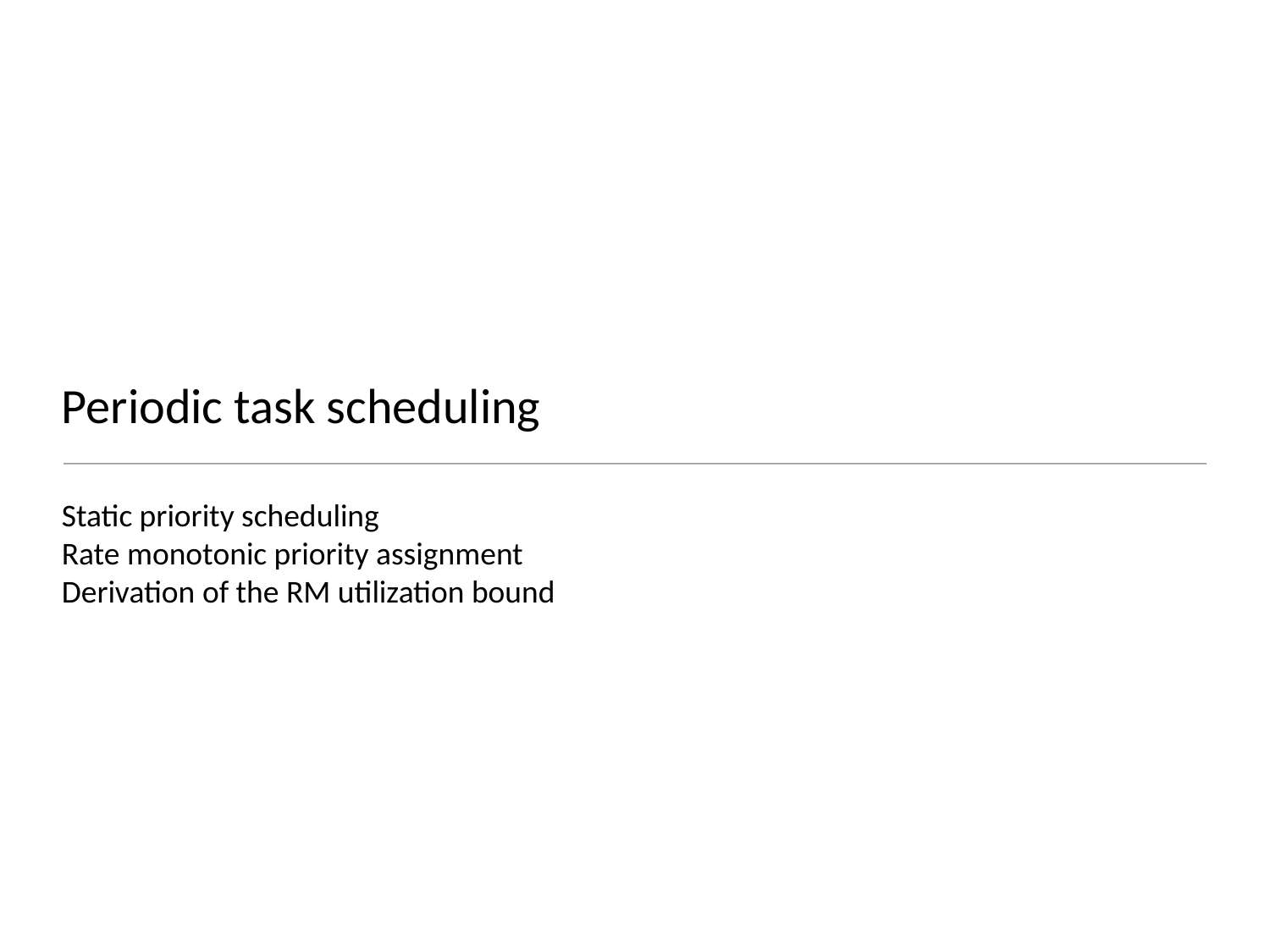

# Periodic task scheduling

Static priority scheduling
Rate monotonic priority assignment
Derivation of the RM utilization bound